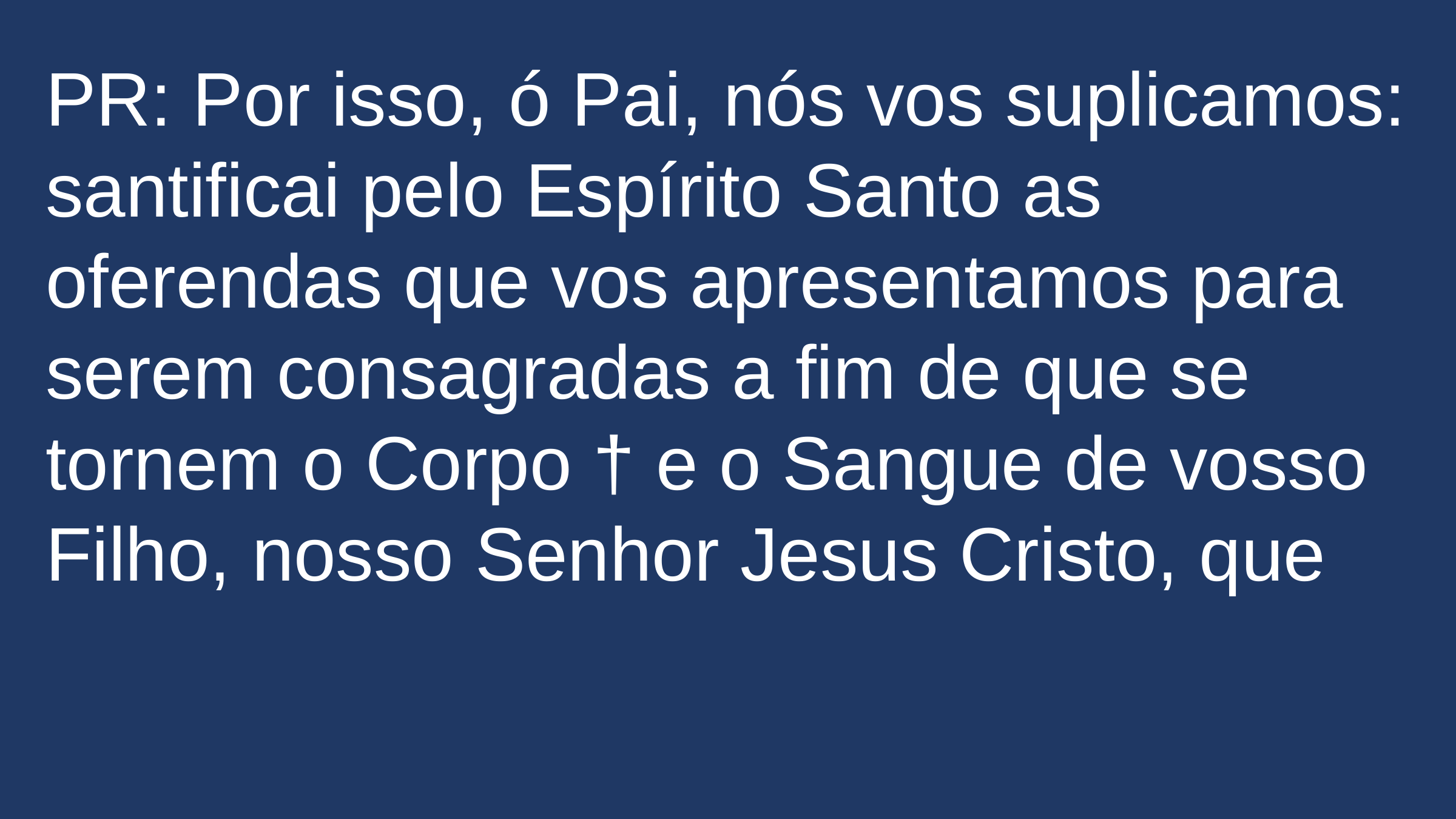

PR: Por isso, ó Pai, nós vos suplicamos: santificai pelo Espírito Santo as oferendas que vos apresentamos para serem consagradas a fim de que se tornem o Corpo † e o Sangue de vosso Filho, nosso Senhor Jesus Cristo, que